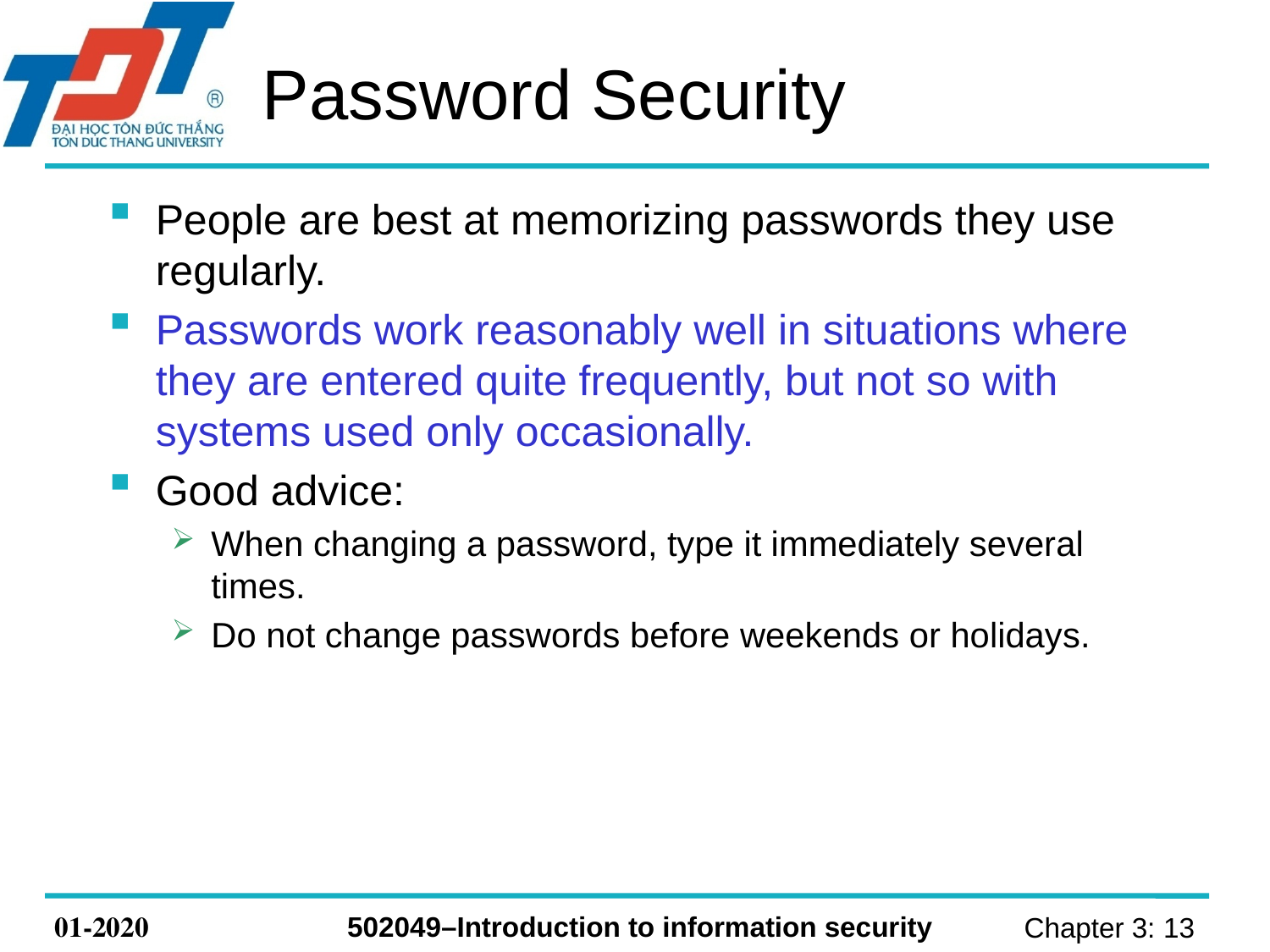

# Password Security
People are best at memorizing passwords they use regularly.
Passwords work reasonably well in situations where they are entered quite frequently, but not so with systems used only occasionally.
Good advice:
When changing a password, type it immediately several times.
Do not change passwords before weekends or holidays.